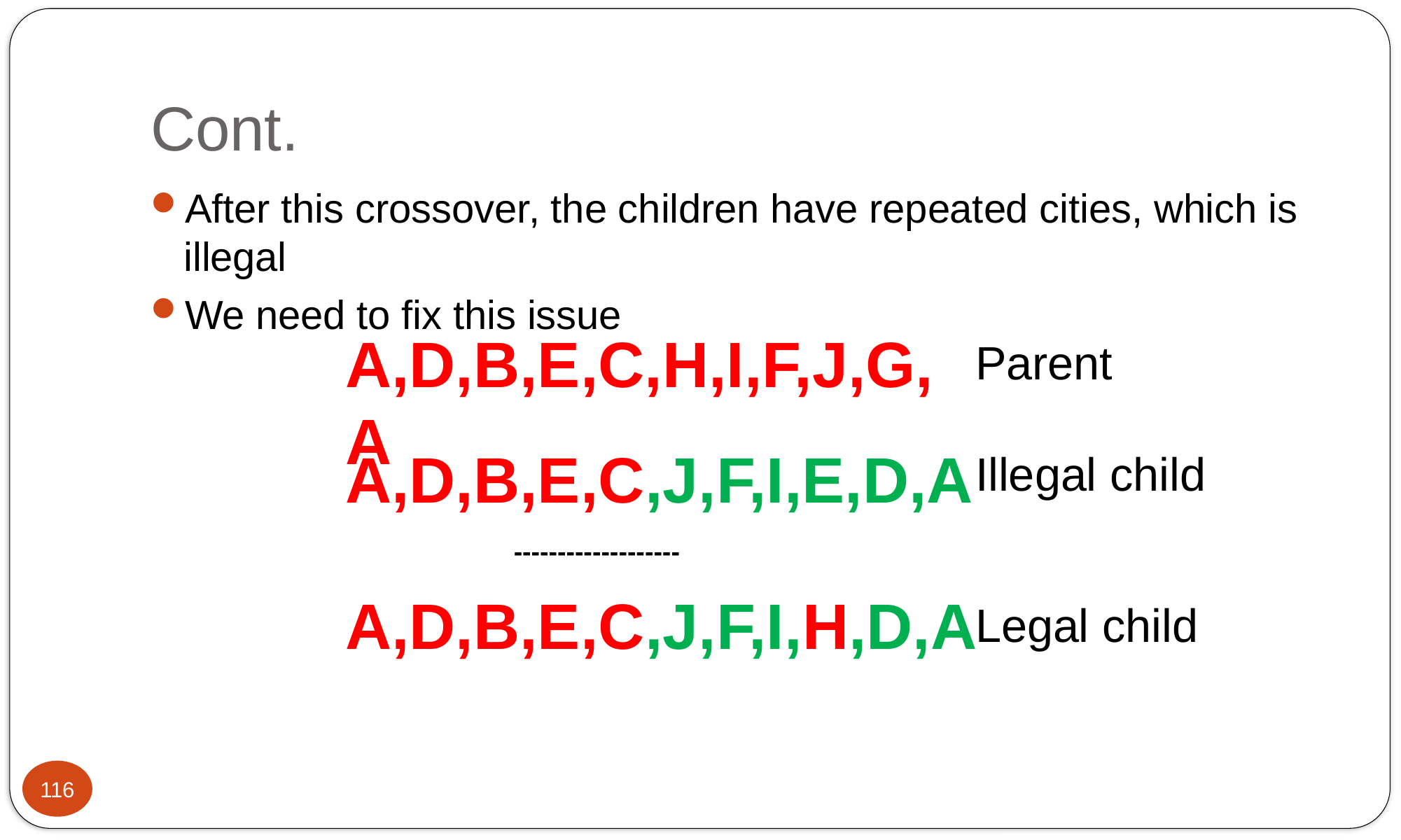

# Cont.
After this crossover, the children have repeated cities, which is illegal
We need to fix this issue

A,D,B,E,C,H,I,F,J,G,A
Parent
A,D,B,E,C,J,F,I,E,D,A
Illegal child
-------------------
A,D,B,E,C,J,F,I,H,D,A
Legal child
116